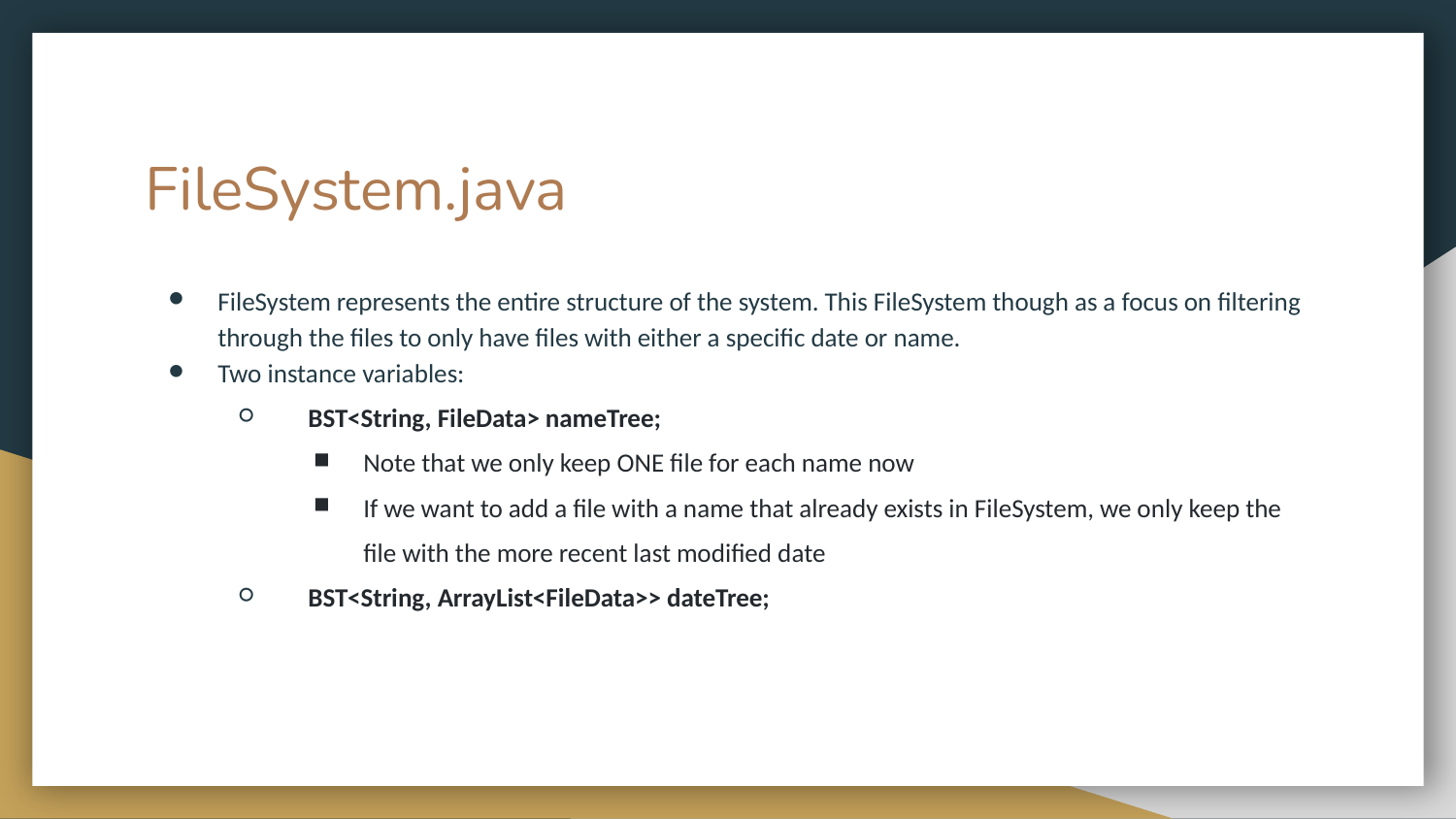

# FileSystem.java
FileSystem represents the entire structure of the system. This FileSystem though as a focus on filtering through the files to only have files with either a specific date or name.
Two instance variables:
   BST<String, FileData> nameTree;
Note that we only keep ONE file for each name now
If we want to add a file with a name that already exists in FileSystem, we only keep the file with the more recent last modified date
   BST<String, ArrayList<FileData>> dateTree;